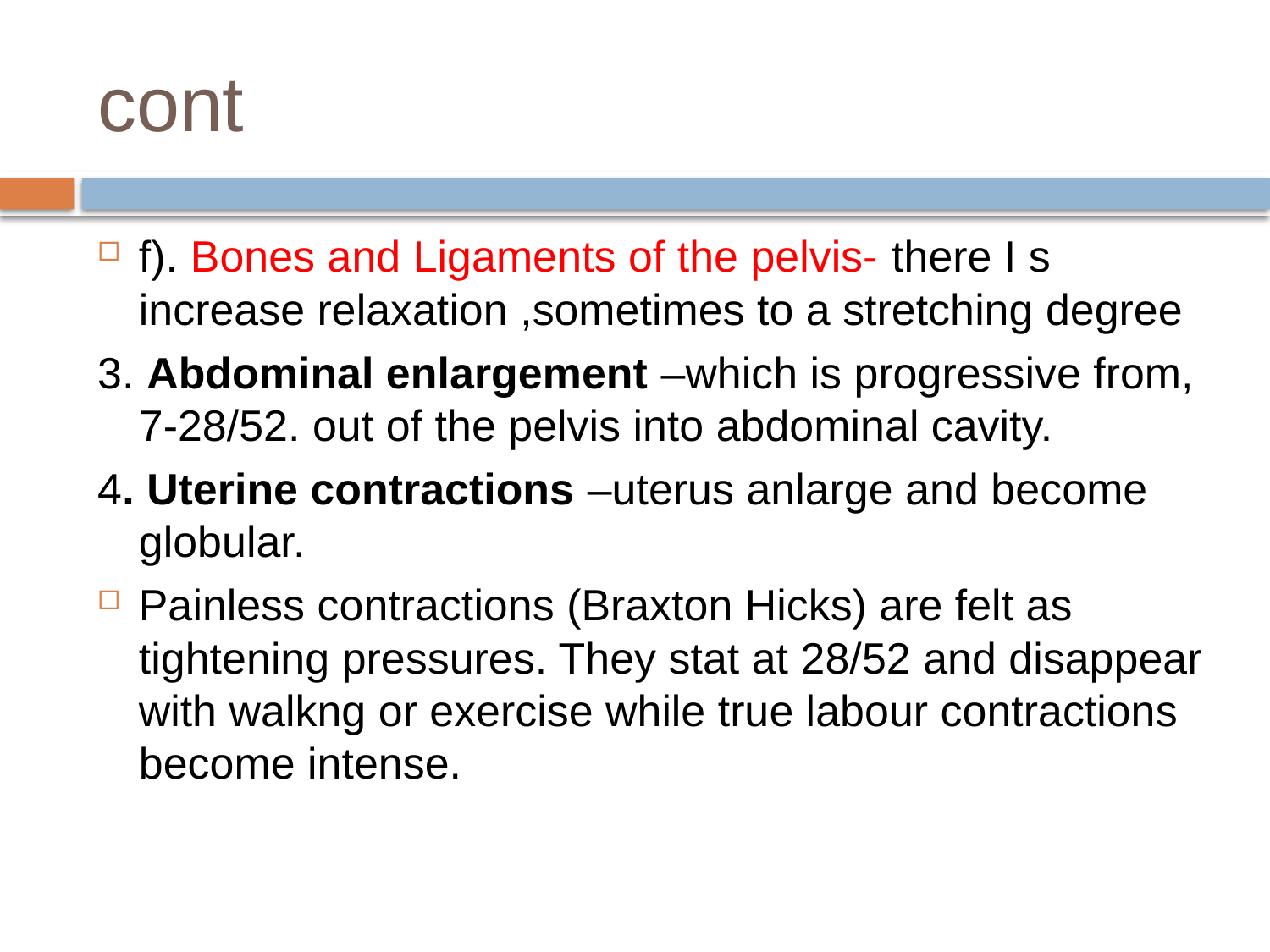

# cont
f). Bones and Ligaments of the pelvis- there I s increase relaxation ,sometimes to a stretching degree
3. Abdominal enlargement –which is progressive from, 7-28/52. out of the pelvis into abdominal cavity.
4. Uterine contractions –uterus anlarge and become globular.
Painless contractions (Braxton Hicks) are felt as tightening pressures. They stat at 28/52 and disappear with walkng or exercise while true labour contractions become intense.